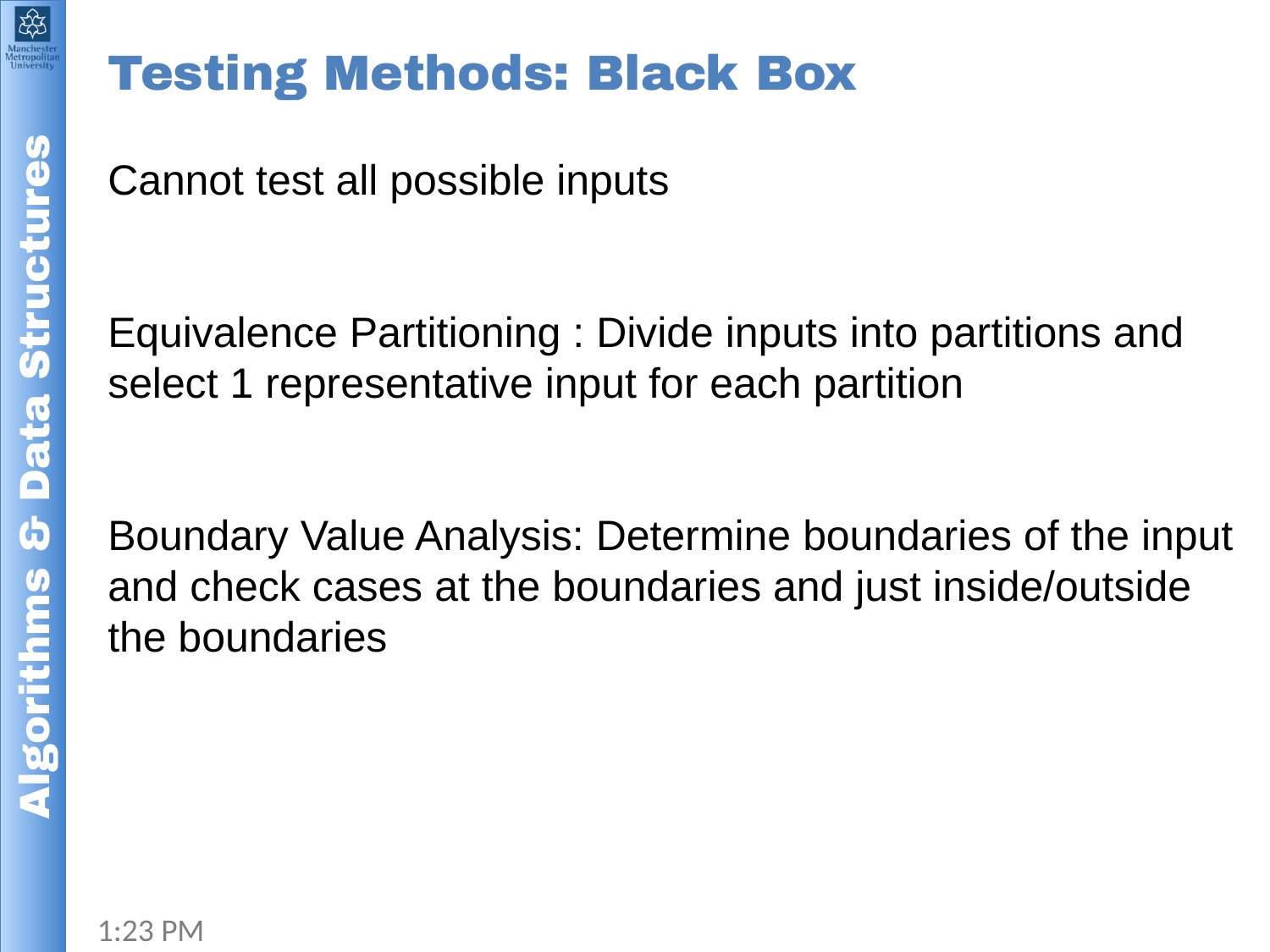

# Testing Methods: Black Box
Cannot test all possible inputs

Equivalence Partitioning : Divide inputs into partitions and select 1 representative input for each partition

Boundary Value Analysis: Determine boundaries of the input and check cases at the boundaries and just inside/outside the boundaries